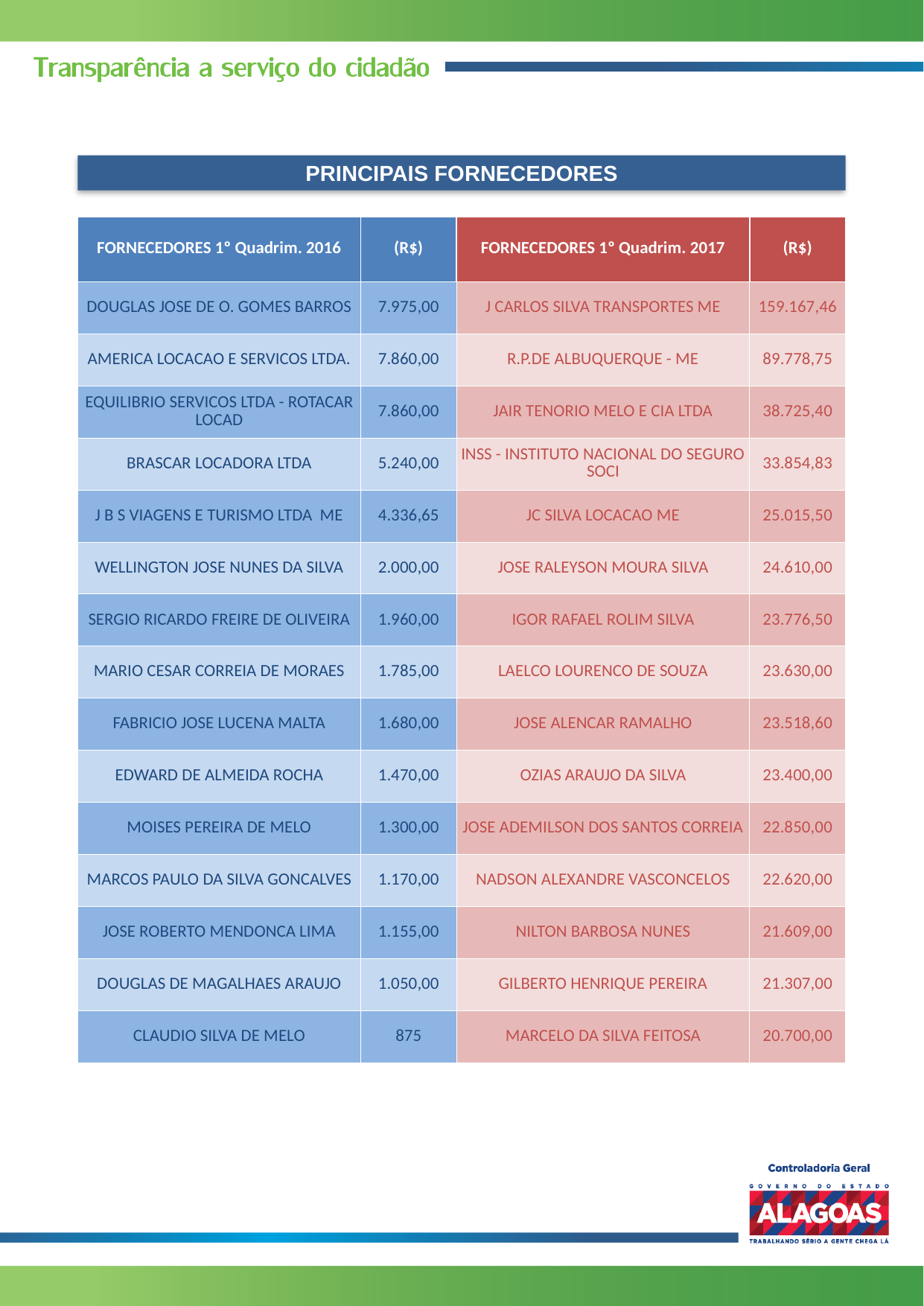

PRINCIPAIS FORNECEDORES
| FORNECEDORES 1º Quadrim. 2016 | (R$) | FORNECEDORES 1º Quadrim. 2017 | (R$) |
| --- | --- | --- | --- |
| DOUGLAS JOSE DE O. GOMES BARROS | 7.975,00 | J CARLOS SILVA TRANSPORTES ME | 159.167,46 |
| AMERICA LOCACAO E SERVICOS LTDA. | 7.860,00 | R.P.DE ALBUQUERQUE - ME | 89.778,75 |
| EQUILIBRIO SERVICOS LTDA - ROTACAR LOCAD | 7.860,00 | JAIR TENORIO MELO E CIA LTDA | 38.725,40 |
| BRASCAR LOCADORA LTDA | 5.240,00 | INSS - INSTITUTO NACIONAL DO SEGURO SOCI | 33.854,83 |
| J B S VIAGENS E TURISMO LTDA ME | 4.336,65 | JC SILVA LOCACAO ME | 25.015,50 |
| WELLINGTON JOSE NUNES DA SILVA | 2.000,00 | JOSE RALEYSON MOURA SILVA | 24.610,00 |
| SERGIO RICARDO FREIRE DE OLIVEIRA | 1.960,00 | IGOR RAFAEL ROLIM SILVA | 23.776,50 |
| MARIO CESAR CORREIA DE MORAES | 1.785,00 | LAELCO LOURENCO DE SOUZA | 23.630,00 |
| FABRICIO JOSE LUCENA MALTA | 1.680,00 | JOSE ALENCAR RAMALHO | 23.518,60 |
| EDWARD DE ALMEIDA ROCHA | 1.470,00 | OZIAS ARAUJO DA SILVA | 23.400,00 |
| MOISES PEREIRA DE MELO | 1.300,00 | JOSE ADEMILSON DOS SANTOS CORREIA | 22.850,00 |
| MARCOS PAULO DA SILVA GONCALVES | 1.170,00 | NADSON ALEXANDRE VASCONCELOS | 22.620,00 |
| JOSE ROBERTO MENDONCA LIMA | 1.155,00 | NILTON BARBOSA NUNES | 21.609,00 |
| DOUGLAS DE MAGALHAES ARAUJO | 1.050,00 | GILBERTO HENRIQUE PEREIRA | 21.307,00 |
| CLAUDIO SILVA DE MELO | 875 | MARCELO DA SILVA FEITOSA | 20.700,00 |